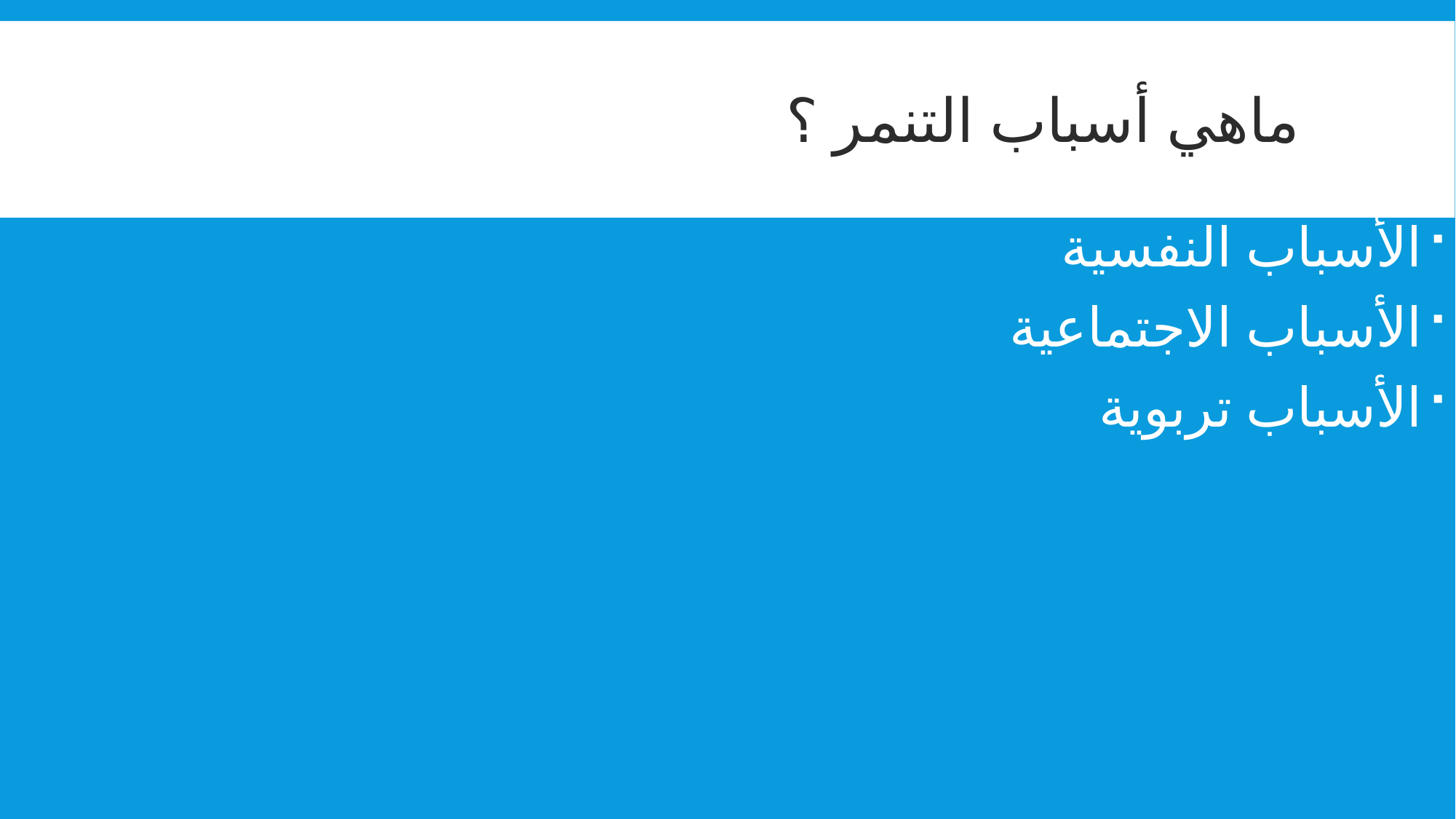

# ماهي أسباب التنمر ؟
الأسباب النفسية
الأسباب الاجتماعية
الأسباب تربوية